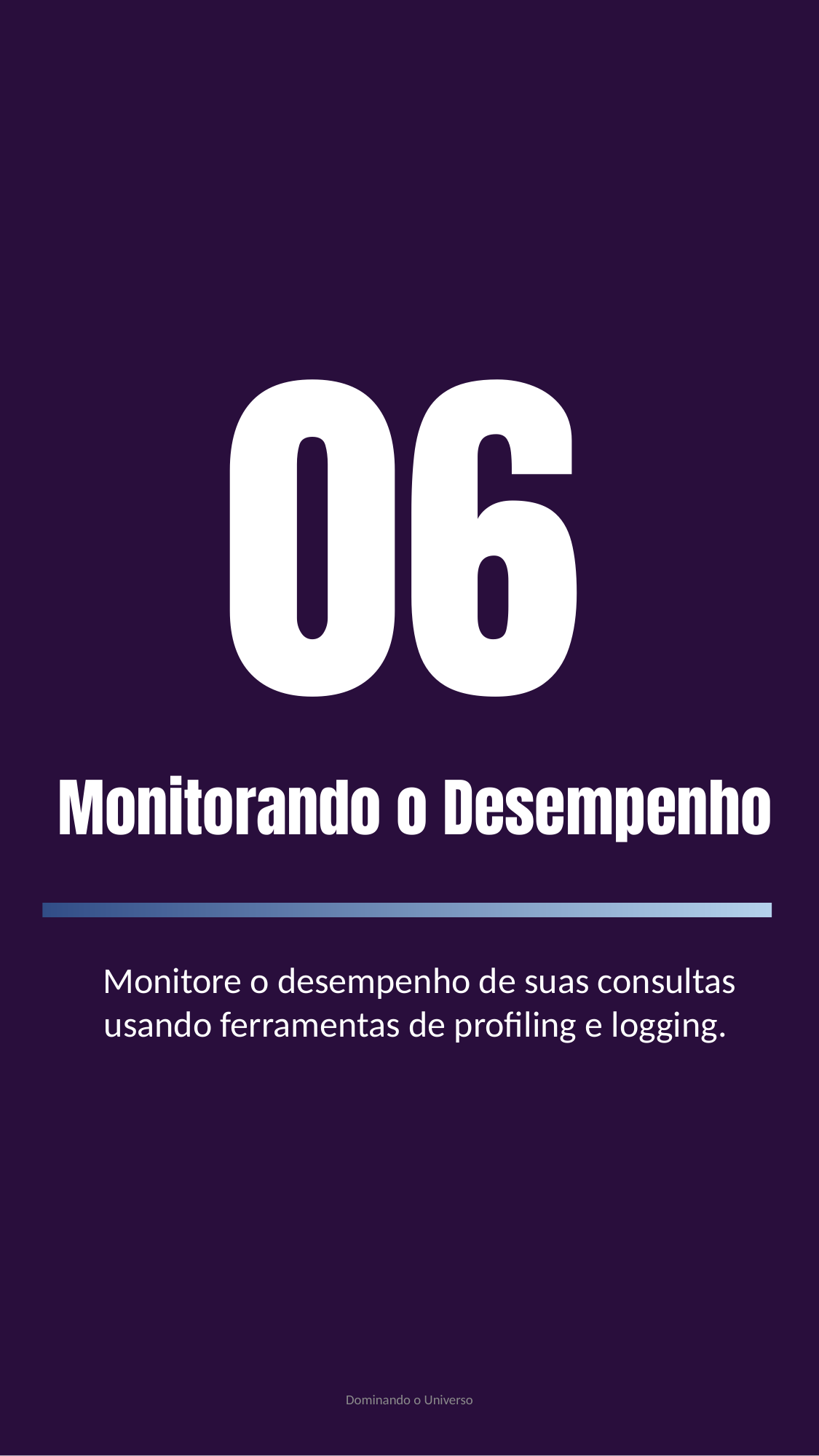

06
Monitorando o Desempenho

Monitore o desempenho de suas consultas usando ferramentas de profiling e logging.
Dominando o Universo
18